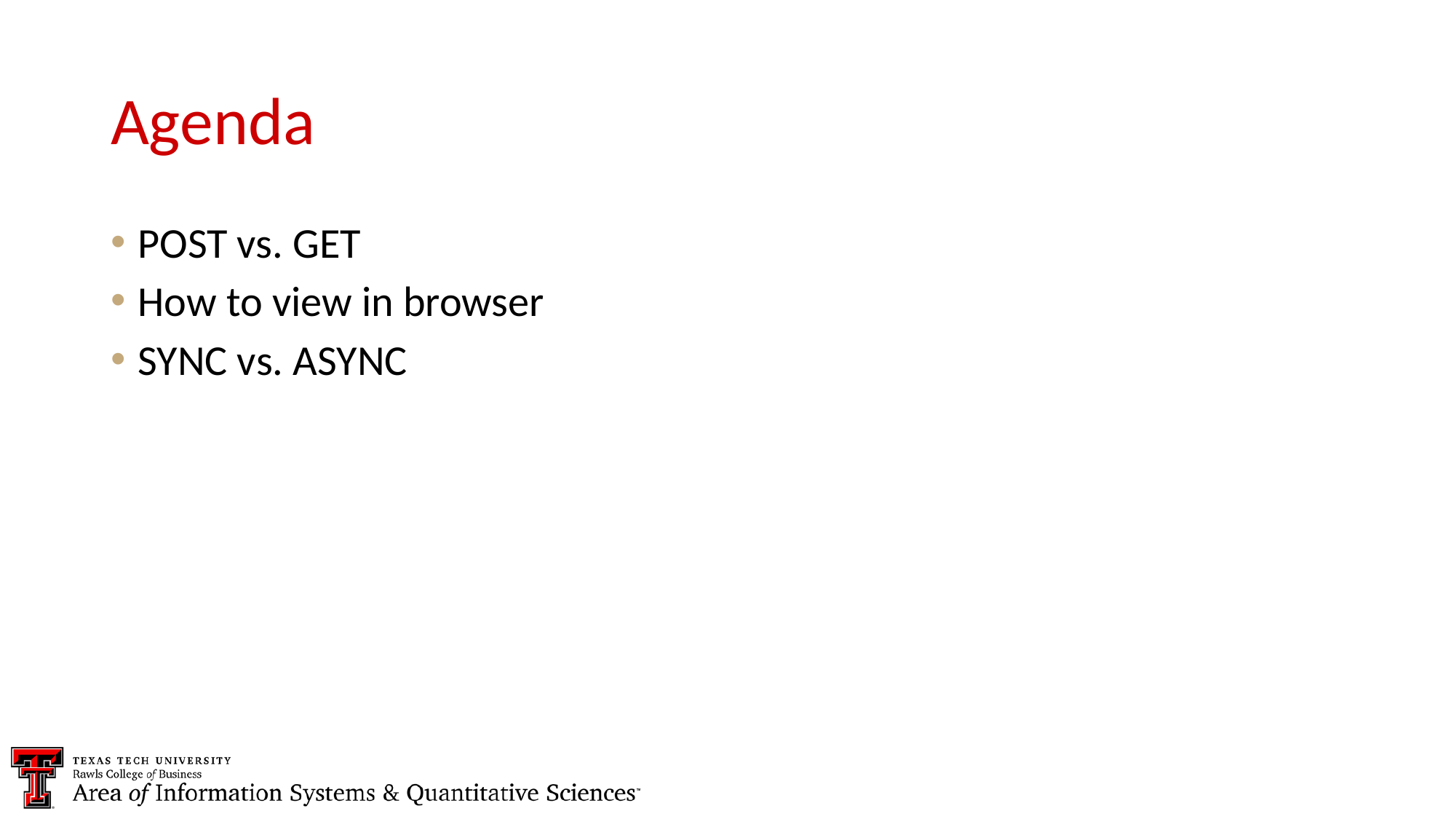

Agenda
POST vs. GET
How to view in browser
SYNC vs. ASYNC